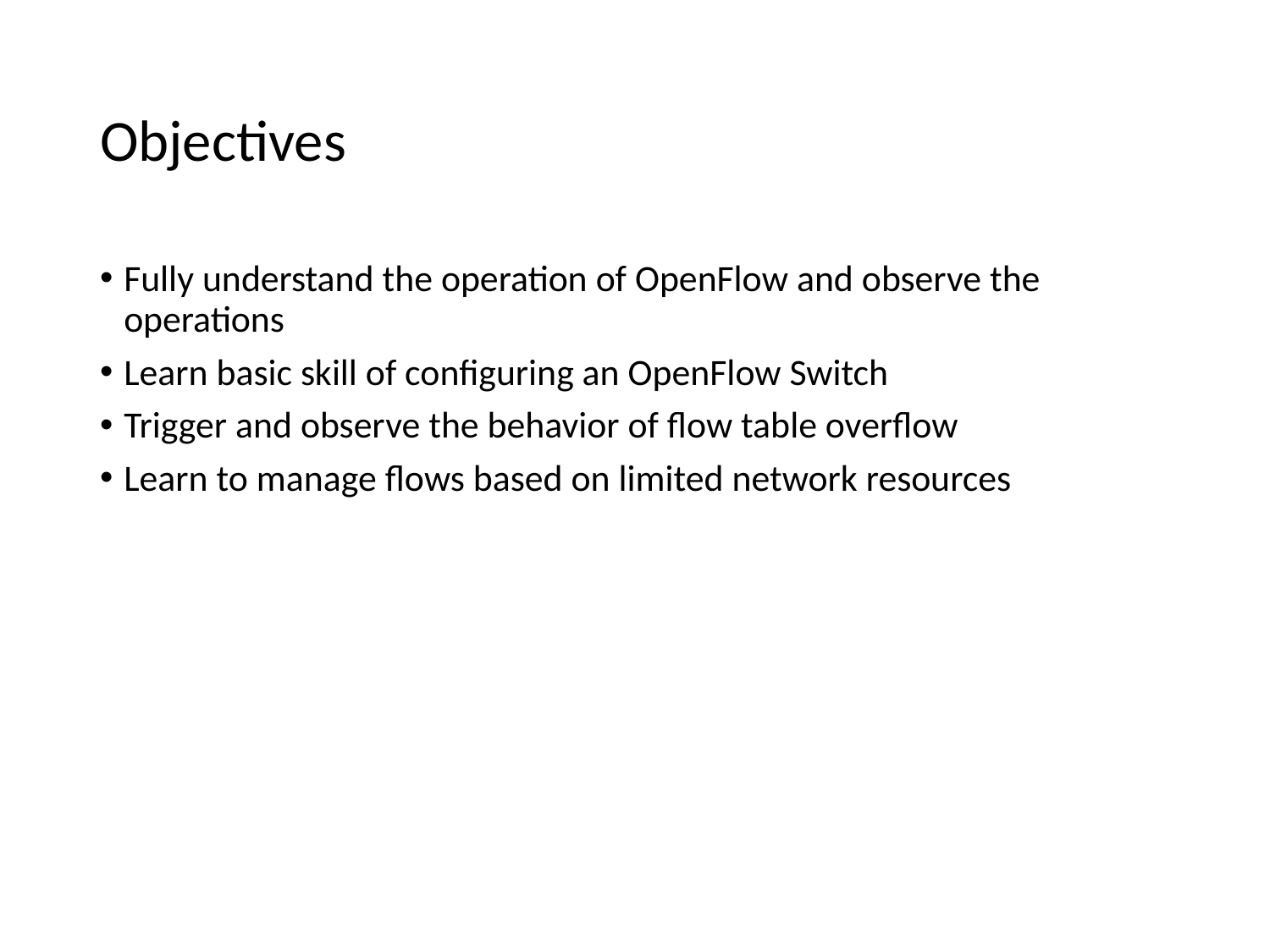

# Objectives
Fully understand the operation of OpenFlow and observe the operations
Learn basic skill of configuring an OpenFlow Switch
Trigger and observe the behavior of flow table overflow
Learn to manage flows based on limited network resources